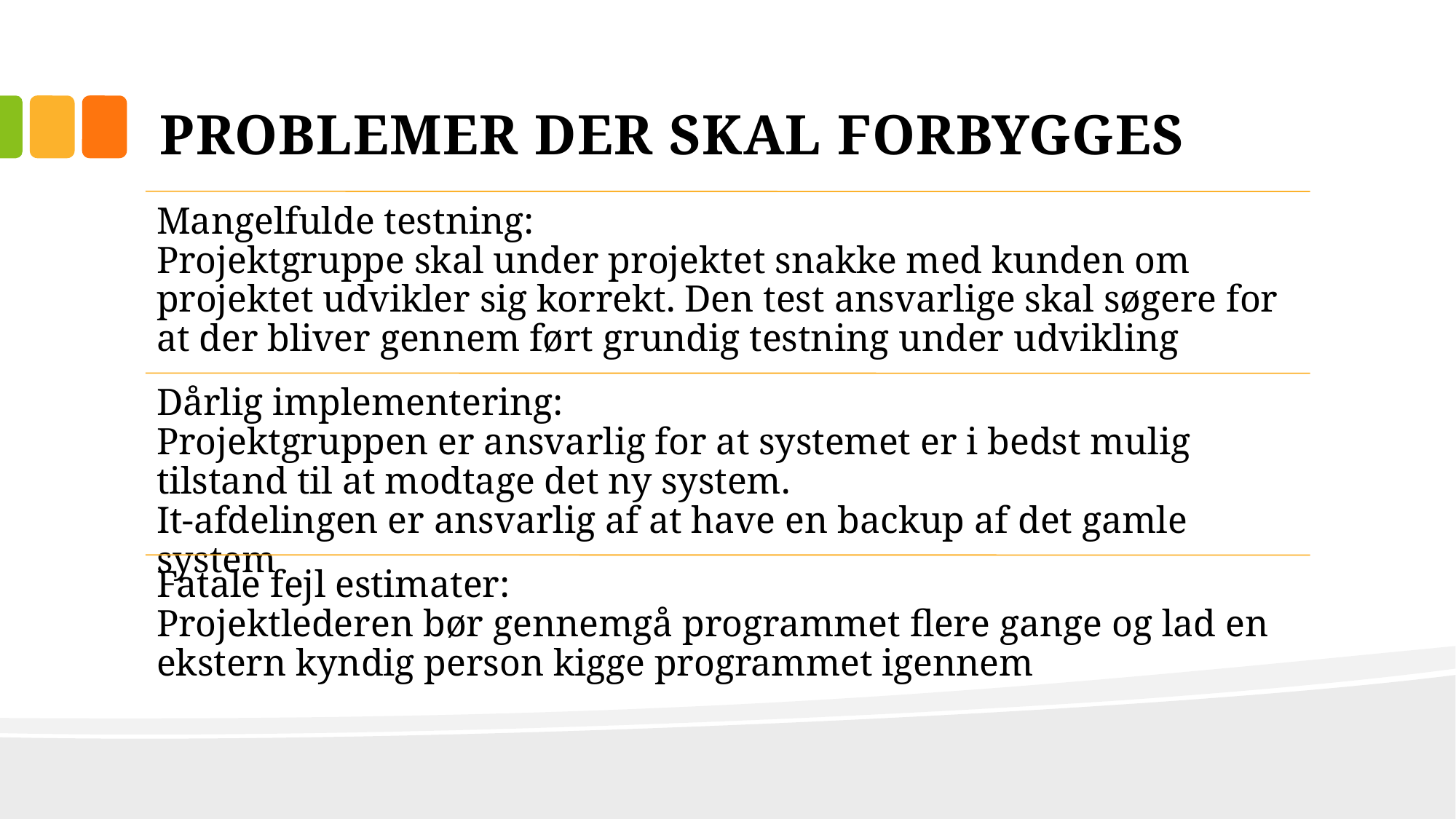

# problemer der skal forbygges
Mangelfulde testning:
Projektgruppe skal under projektet snakke med kunden om projektet udvikler sig korrekt. Den test ansvarlige skal søgere for at der bliver gennem ført grundig testning under udvikling
Dårlig implementering:
Projektgruppen er ansvarlig for at systemet er i bedst mulig tilstand til at modtage det ny system.
It-afdelingen er ansvarlig af at have en backup af det gamle system
Fatale fejl estimater:
Projektlederen bør gennemgå programmet flere gange og lad en ekstern kyndig person kigge programmet igennem